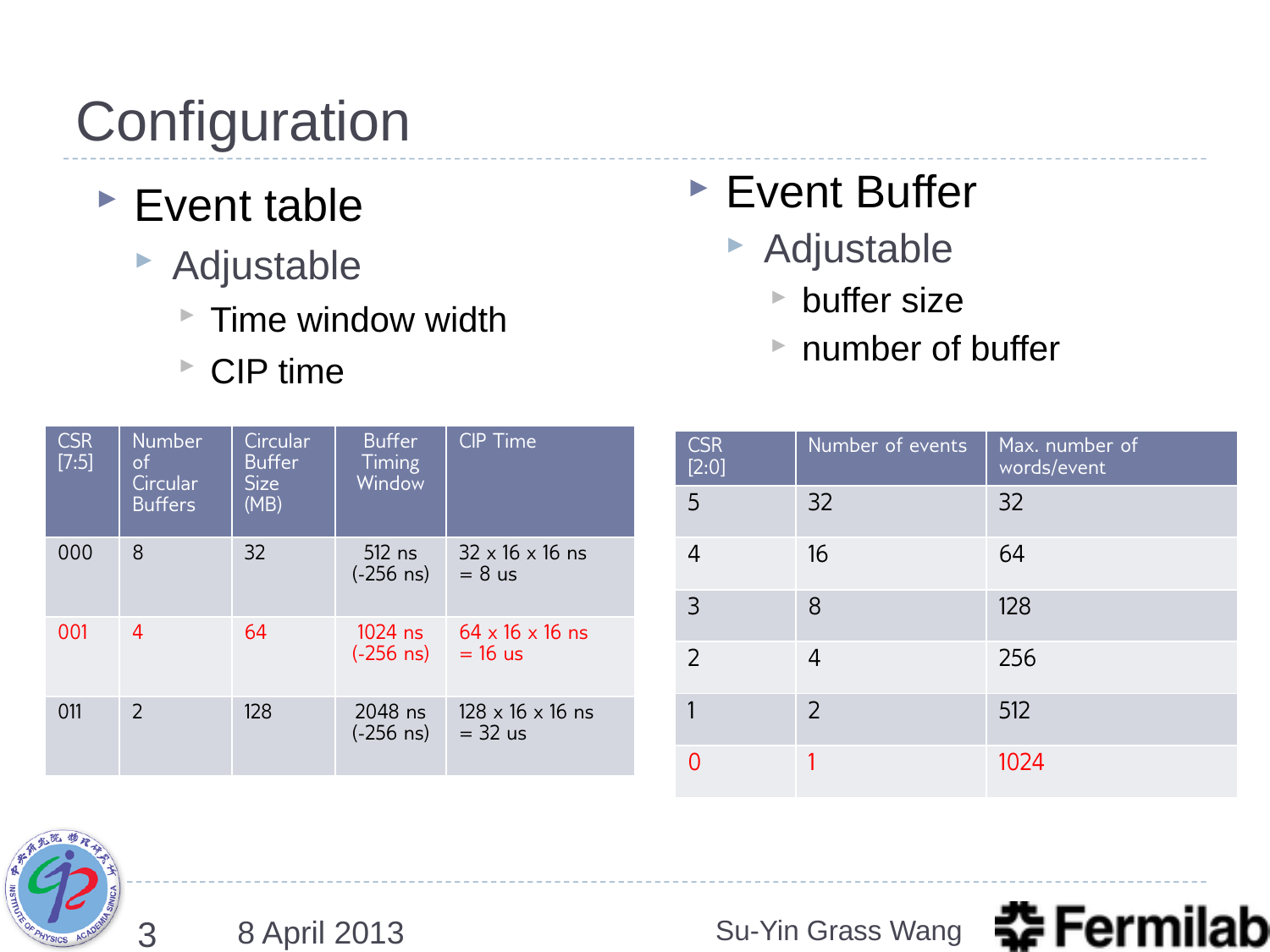

# Configuration
Event Buffer
Adjustable
buffer size
number of buffer

Event table
Adjustable
Time window width
CIP time

| CSR [7:5] | Number of Circular Buffers | Circular Buffer Size (MB) | Buffer Timing Window | CIP Time |
| --- | --- | --- | --- | --- |
| 000 | 8 | 32 | 512 ns (-256 ns) | 32 x 16 x 16 ns = 8 us |
| 001 | 4 | 64 | 1024 ns (-256 ns) | 64 x 16 x 16 ns = 16 us |
| 011 | 2 | 128 | 2048 ns (-256 ns) | 128 x 16 x 16 ns = 32 us |
| CSR [2:0] | Number of events | Max. number of words/event |
| --- | --- | --- |
| 5 | 32 | 32 |
| 4 | 16 | 64 |
| 3 | 8 | 128 |
| 2 | 4 | 256 |
| 1 | 2 | 512 |
| 0 | 1 | 1024 |
3
8 April 2013
Su-Yin Grass Wang